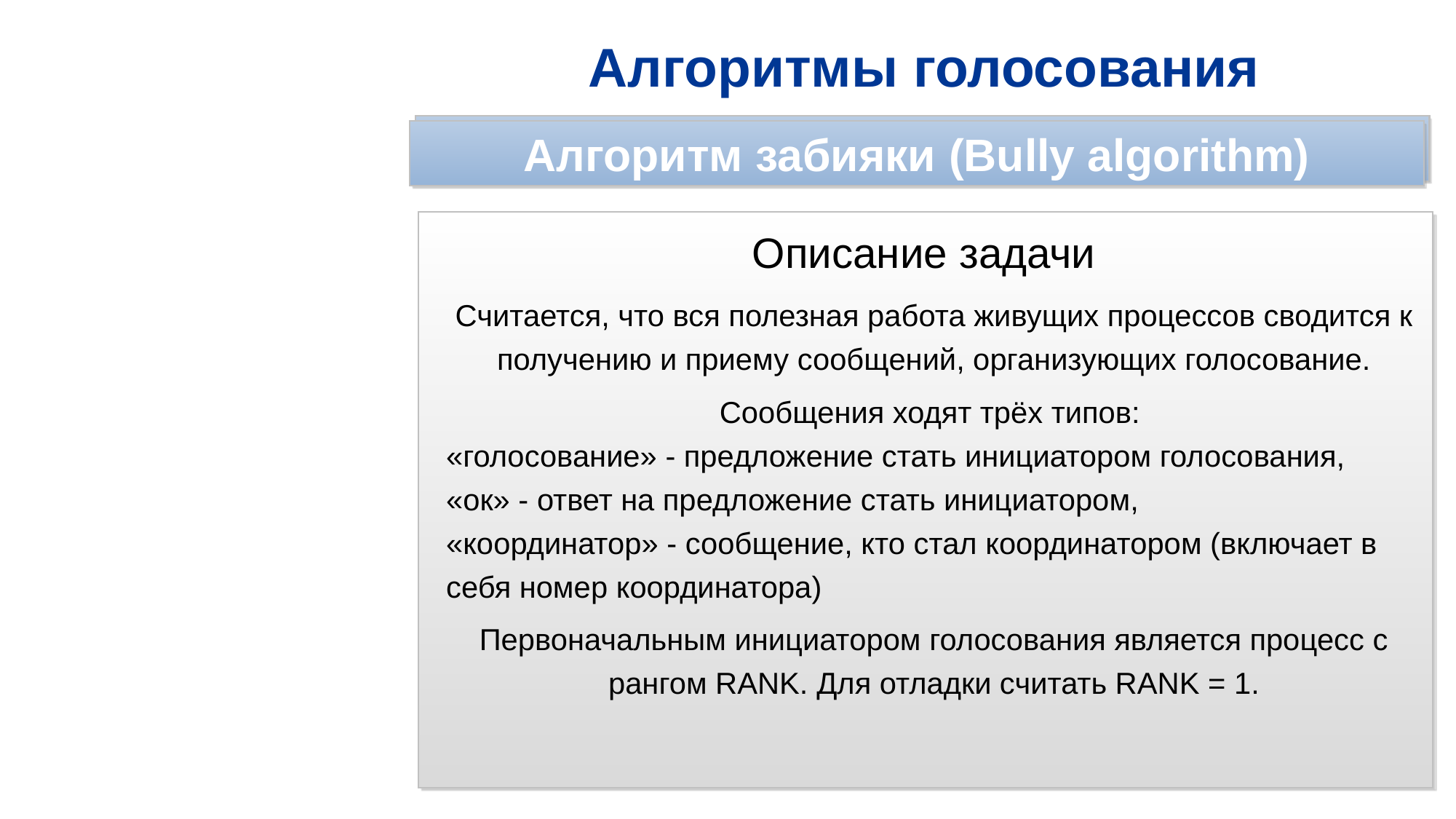

# Алгоритмы голосования
Скалярное время Лэмпорта
Алгоритм забияки (Bully algorithm)

Описание задачи
Считается, что вся полезная работа живущих процессов сводится к получению и приему сообщений, организующих голосование.
Сообщения ходят трёх типов:
«голосование» - предложение стать инициатором голосования,
«ок» - ответ на предложение стать инициатором,
«координатор» - сообщение, кто стал координатором (включает в себя номер координатора)
Первоначальным инициатором голосования является процесс с рангом RANK. Для отладки считать RANK = 1.